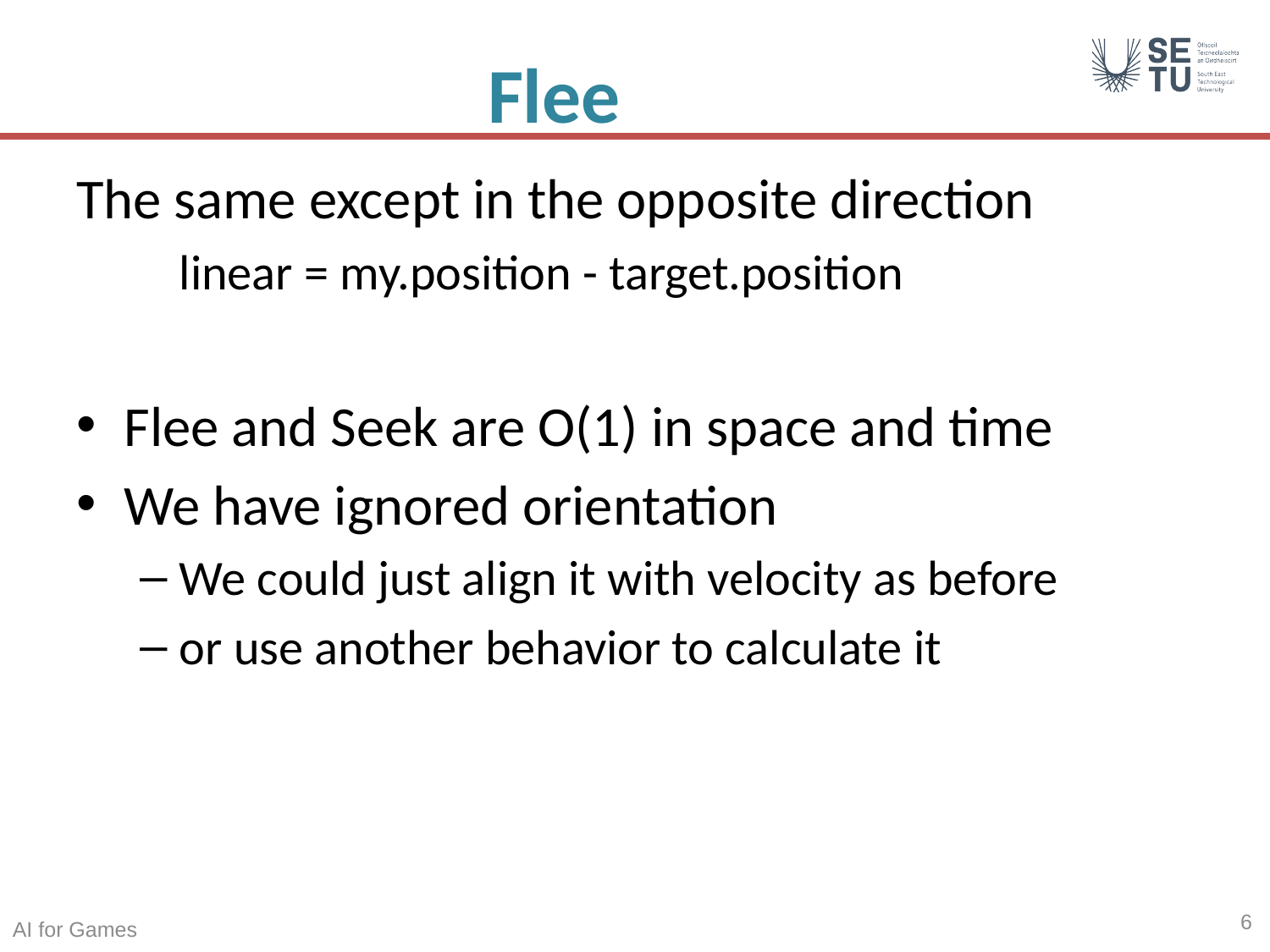

# Flee
The same except in the opposite direction
	linear = my.position - target.position

Flee and Seek are O(1) in space and time
We have ignored orientation
We could just align it with velocity as before
or use another behavior to calculate it

6